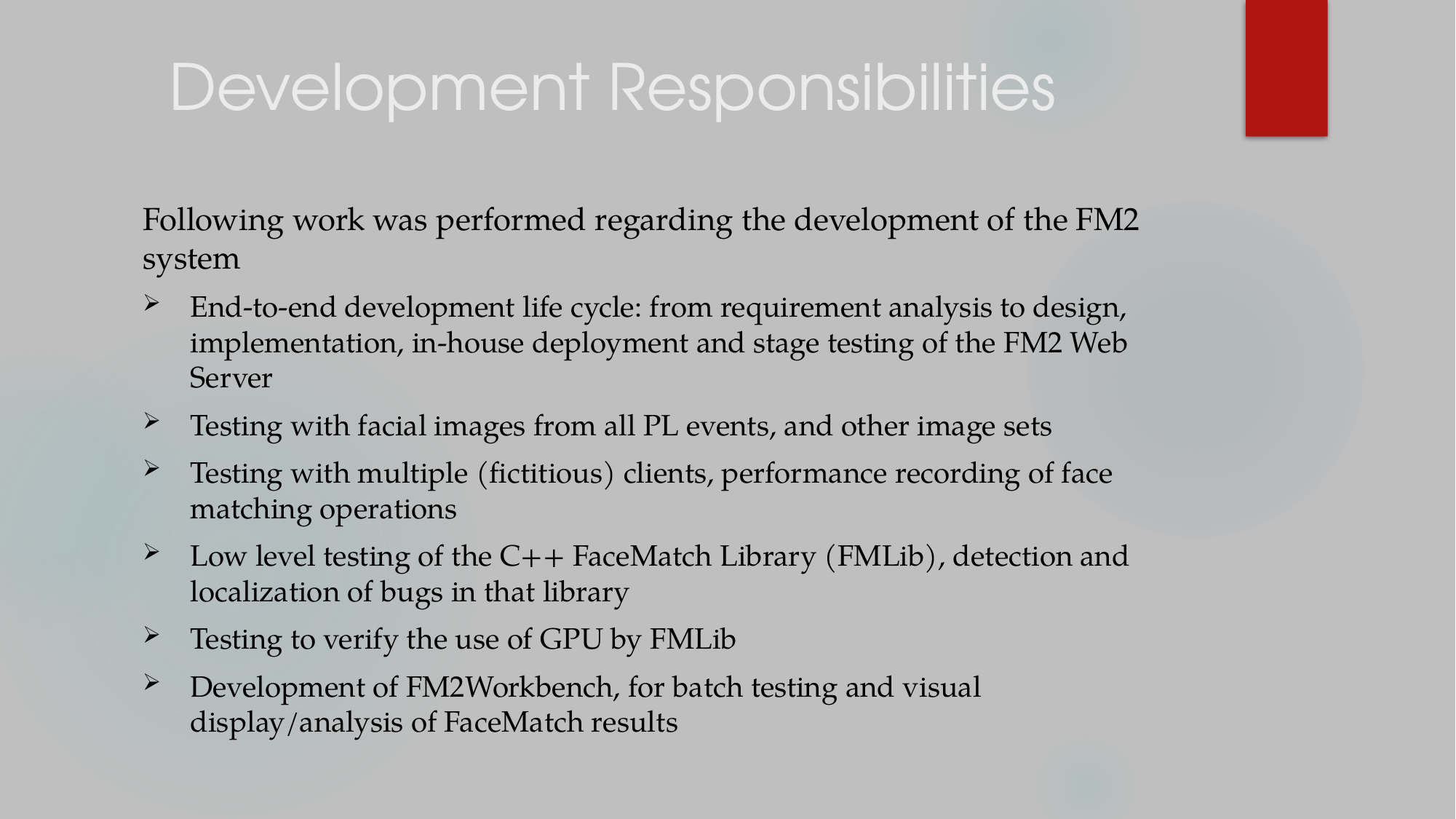

# Development Responsibilities
Following work was performed regarding the development of the FM2 system
End-to-end development life cycle: from requirement analysis to design, implementation, in-house deployment and stage testing of the FM2 Web Server
Testing with facial images from all PL events, and other image sets
Testing with multiple (fictitious) clients, performance recording of face matching operations
Low level testing of the C++ FaceMatch Library (FMLib), detection and localization of bugs in that library
Testing to verify the use of GPU by FMLib
Development of FM2Workbench, for batch testing and visual display/analysis of FaceMatch results